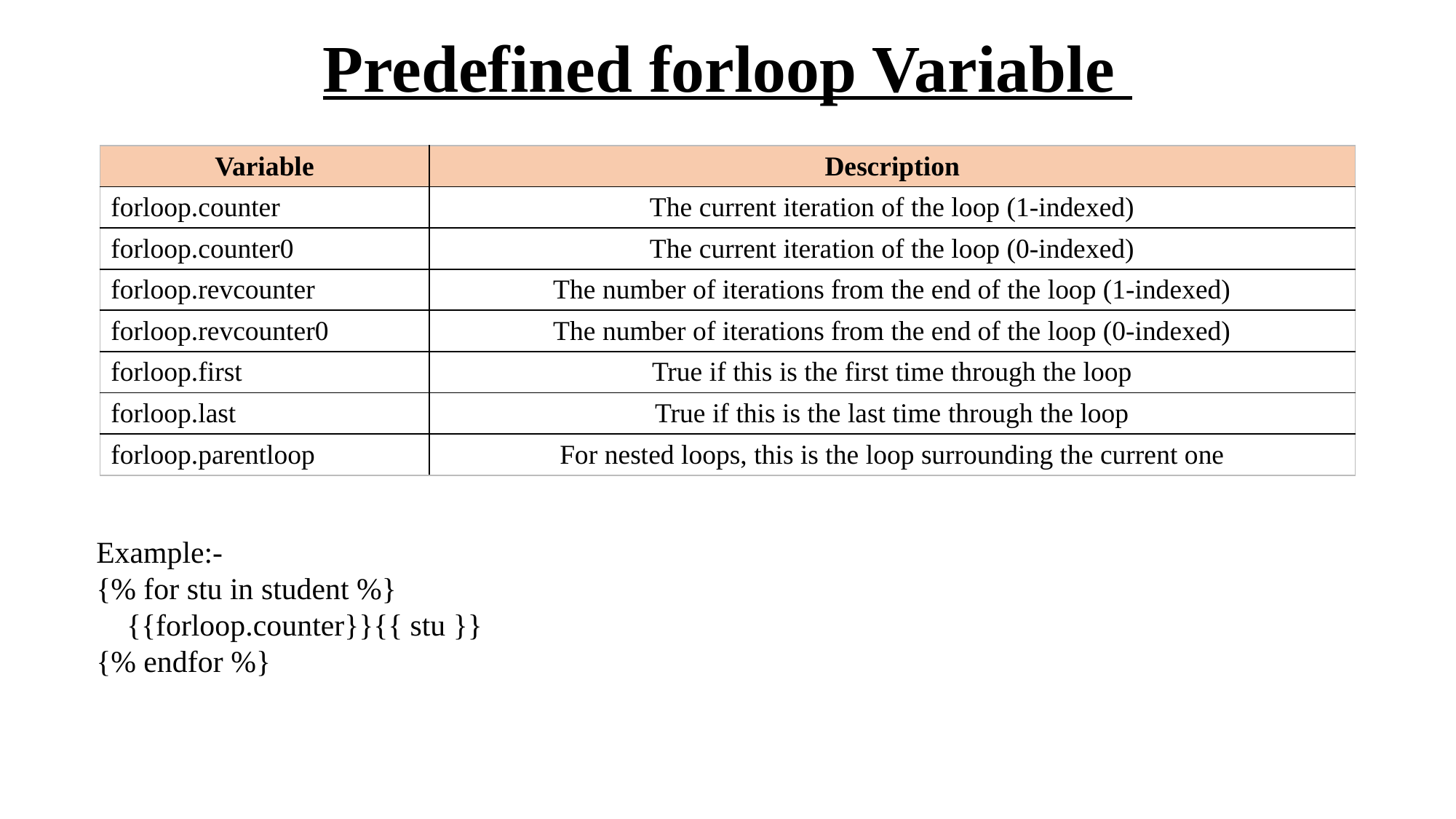

# Predefined forloop Variable
| Variable | Description |
| --- | --- |
| forloop.counter | The current iteration of the loop (1-indexed) |
| forloop.counter0 | The current iteration of the loop (0-indexed) |
| forloop.revcounter | The number of iterations from the end of the loop (1-indexed) |
| forloop.revcounter0 | The number of iterations from the end of the loop (0-indexed) |
| forloop.first | True if this is the first time through the loop |
| forloop.last | True if this is the last time through the loop |
| forloop.parentloop | For nested loops, this is the loop surrounding the current one |
Example:-
{% for stu in student %}
    {{forloop.counter}}{{ stu }}
{% endfor %}